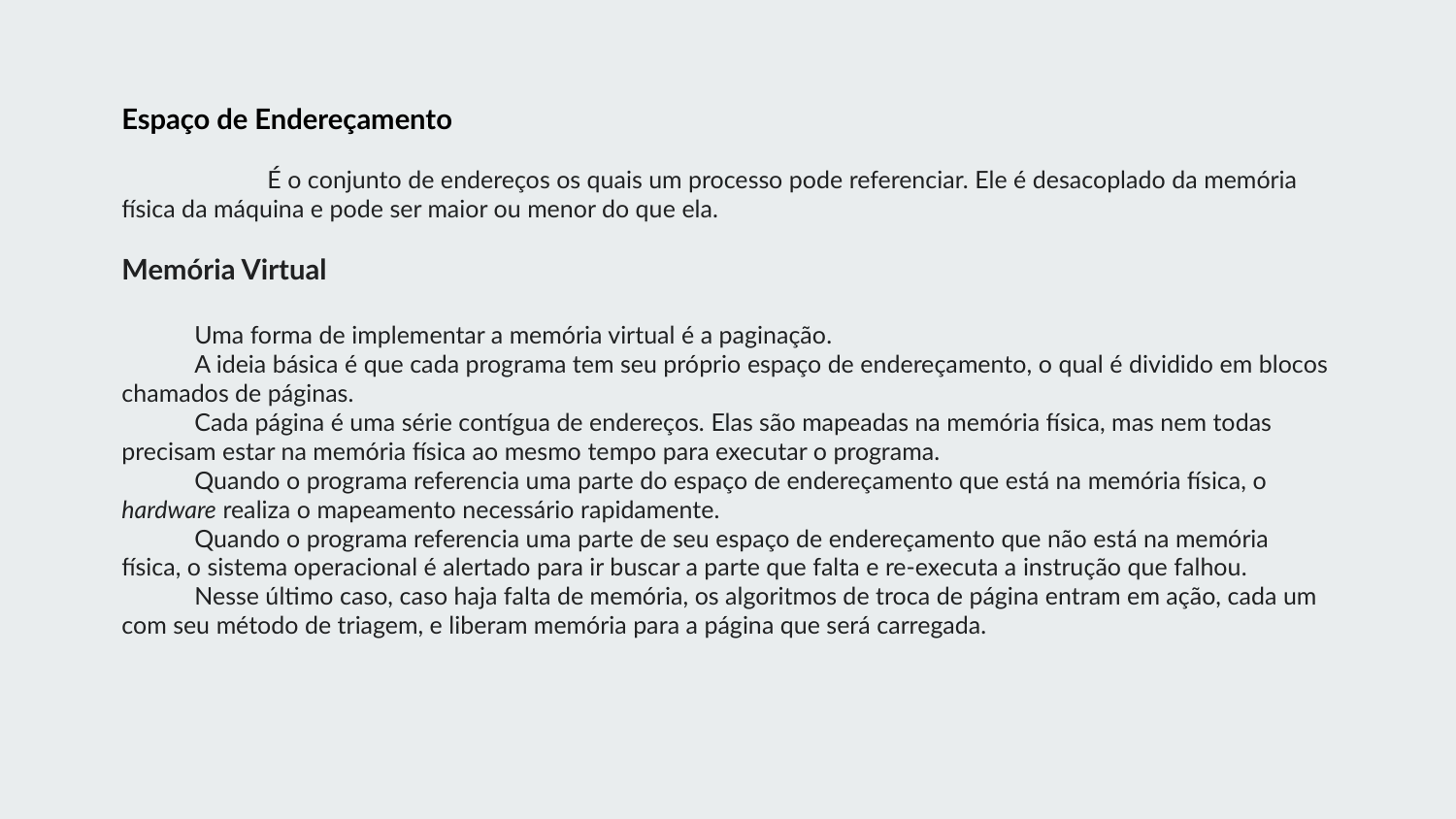

Espaço de Endereçamento

	É o conjunto de endereços os quais um processo pode referenciar. Ele é desacoplado da memória física da máquina e pode ser maior ou menor do que ela.

Memória Virtual

Uma forma de implementar a memória virtual é a paginação.
A ideia básica é que cada programa tem seu próprio espaço de endereçamento, o qual é dividido em blocos chamados de páginas.
Cada página é uma série contígua de endereços. Elas são mapeadas na memória física, mas nem todas precisam estar na memória física ao mesmo tempo para executar o programa.
Quando o programa referencia uma parte do espaço de endereçamento que está na memória física, o hardware realiza o mapeamento necessário rapidamente.
Quando o programa referencia uma parte de seu espaço de endereçamento que não está na memória física, o sistema operacional é alertado para ir buscar a parte que falta e re-executa a instrução que falhou.
Nesse último caso, caso haja falta de memória, os algoritmos de troca de página entram em ação, cada um com seu método de triagem, e liberam memória para a página que será carregada.